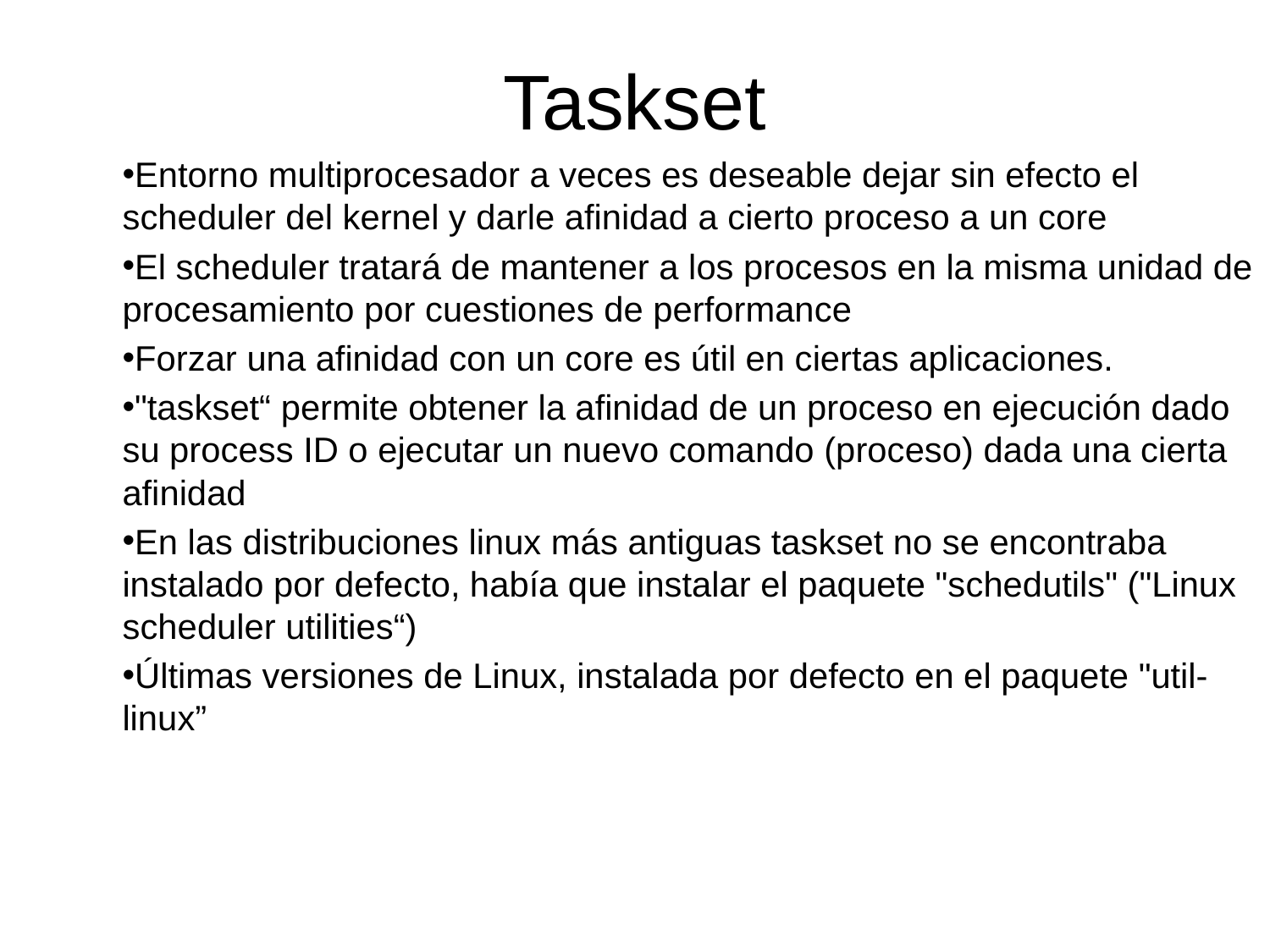

# Taskset
Entorno multiprocesador a veces es deseable dejar sin efecto el scheduler del kernel y darle afinidad a cierto proceso a un core
El scheduler tratará de mantener a los procesos en la misma unidad de procesamiento por cuestiones de performance
Forzar una afinidad con un core es útil en ciertas aplicaciones.
"taskset“ permite obtener la afinidad de un proceso en ejecución dado su process ID o ejecutar un nuevo comando (proceso) dada una cierta afinidad
En las distribuciones linux más antiguas taskset no se encontraba instalado por defecto, había que instalar el paquete "schedutils" ("Linux scheduler utilities“)
Últimas versiones de Linux, instalada por defecto en el paquete "util-linux”